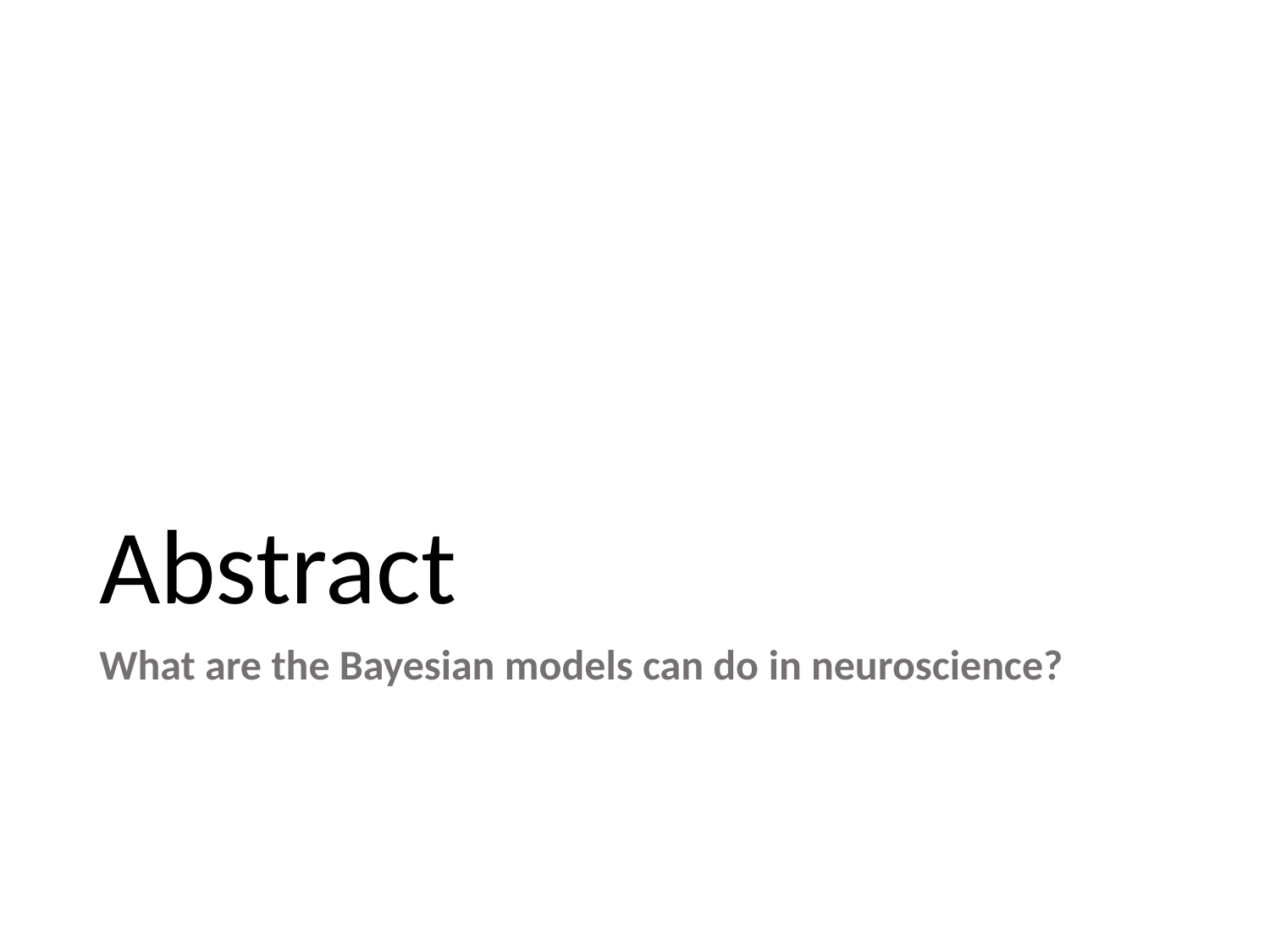

# Abstract
What are the Bayesian models can do in neuroscience?